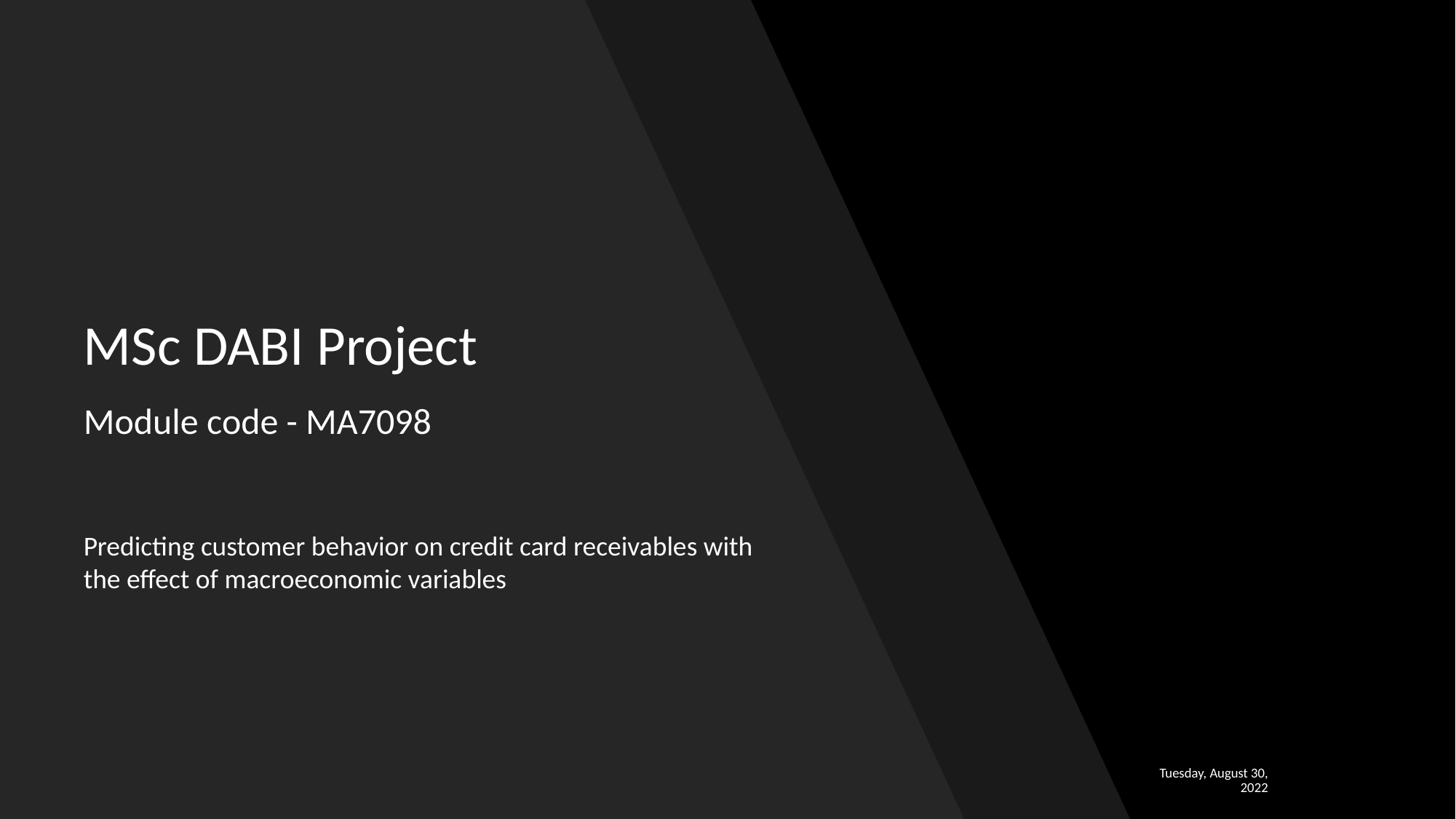

# MSc DABI Project Module code - MA7098
Predicting customer behavior on credit card receivables with the effect of macroeconomic variables
Tuesday, August 30, 2022